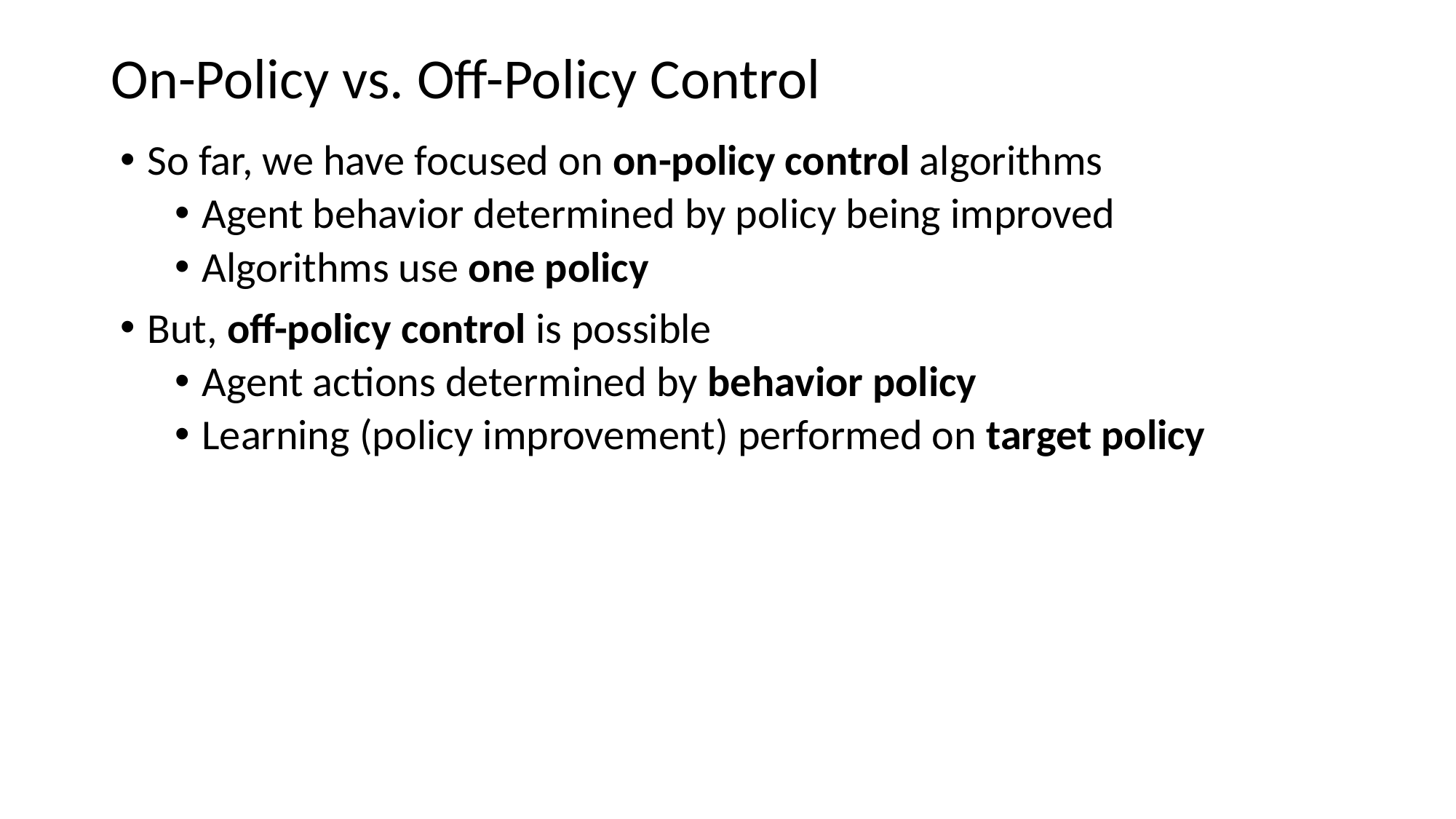

# On-Policy vs. Off-Policy Control
So far, we have focused on on-policy control algorithms
Agent behavior determined by policy being improved
Algorithms use one policy
But, off-policy control is possible
Agent actions determined by behavior policy
Learning (policy improvement) performed on target policy